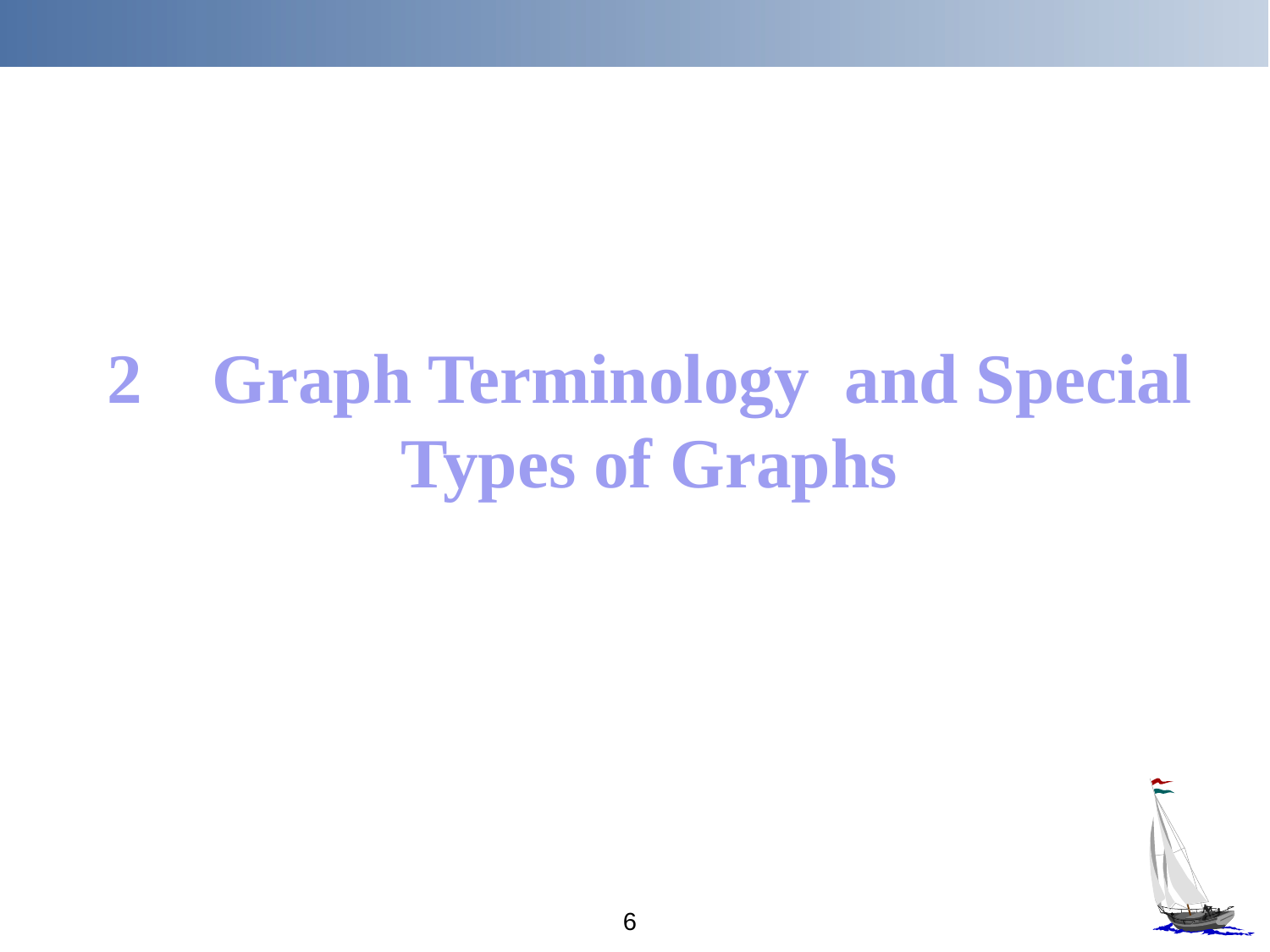

2    Graph Terminology  and Special Types of Graphs
6